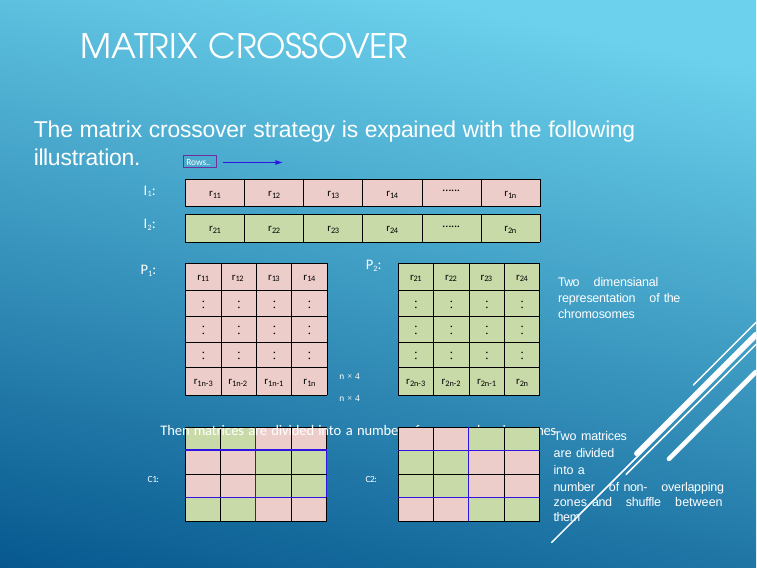

# Matrix crossover
The matrix crossover strategy is expained with the following illustration.
Rows..

I1:
I2:
| r11 | r12 | r13 | r14 | …... | r1n |
| --- | --- | --- | --- | --- | --- |
| r21 | r22 | r23 | r24 | …... | r2n |
| --- | --- | --- | --- | --- | --- |
P2:
P1:
| r11 | r12 | r13 | r14 |
| --- | --- | --- | --- |
| . . | . . | . . | . . |
| . . | . . | . . | . . |
| . . | . . | . . | . . |
| r1n-3 | r1n-2 | r1n-1 | r1n |
| r21 | r22 | r23 | r24 |
| --- | --- | --- | --- |
| . . | . . | . . | . . |
| . . | . . | . . | . . |
| . . | . . | . . | . . |
| r2n-3 | r2n-2 | r2n-1 | r2n |
Two dimensianal representation of the chromosomes
n × 4	n × 4

Then matrices are divided into a number of non-overlapping zones
Two matrices
are divided
into a
number of non- overlapping zones and shuffle between them
|  |  |  |  |
| --- | --- | --- | --- |
|  |  |  |  |
|  |  |  |  |
|  |  |  |  |
|  |  |  |  |
| --- | --- | --- | --- |
|  |  |  |  |
|  |  |  |  |
|  |  |  |  |
C1:
C2: